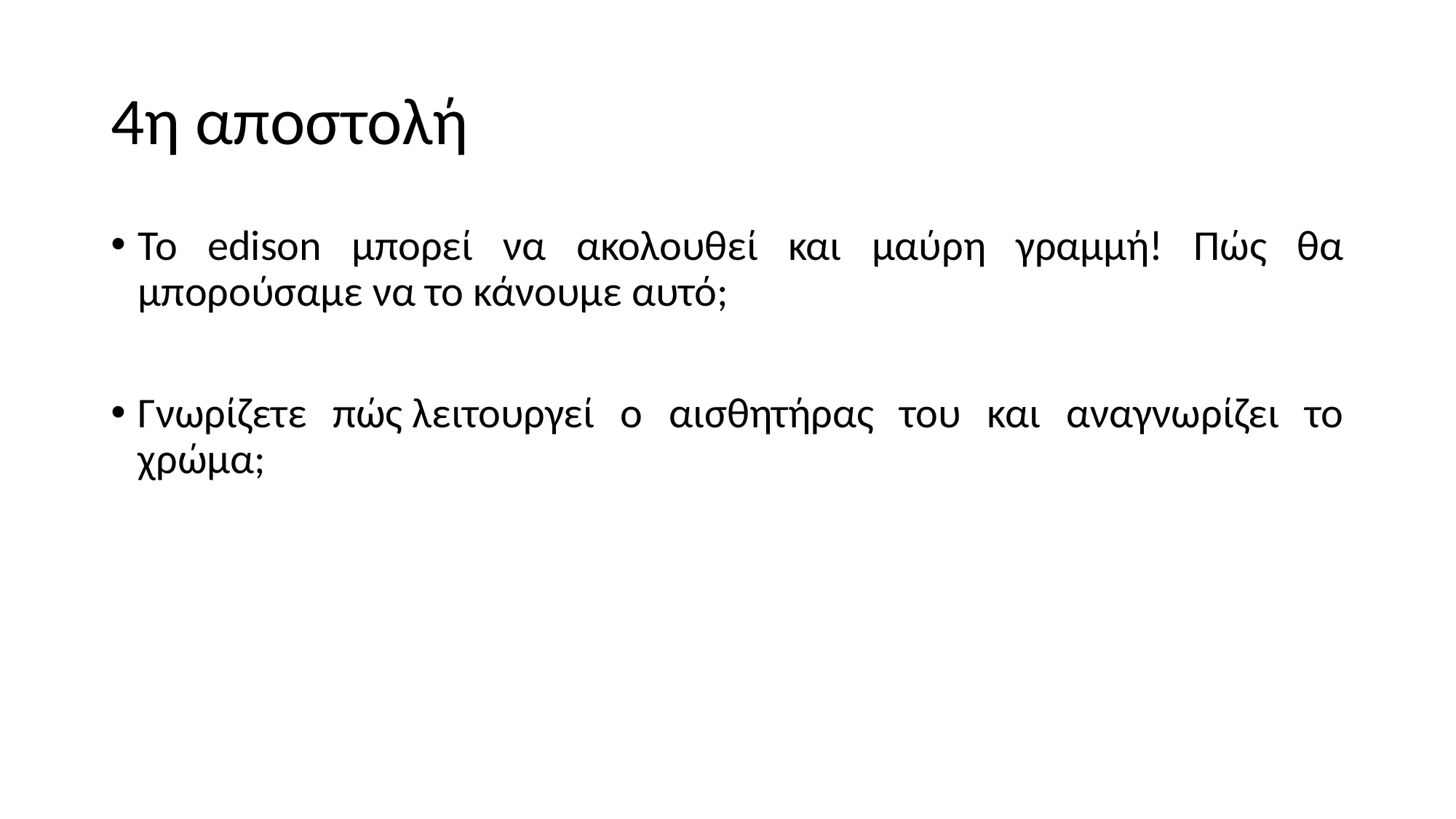

# 4η αποστολή
Το edison μπορεί να ακολουθεί και μαύρη γραμμή! Πώς θα μπορούσαμε να το κάνουμε αυτό;

Γνωρίζετε πώς λειτουργεί ο αισθητήρας του και αναγνωρίζει το χρώμα;